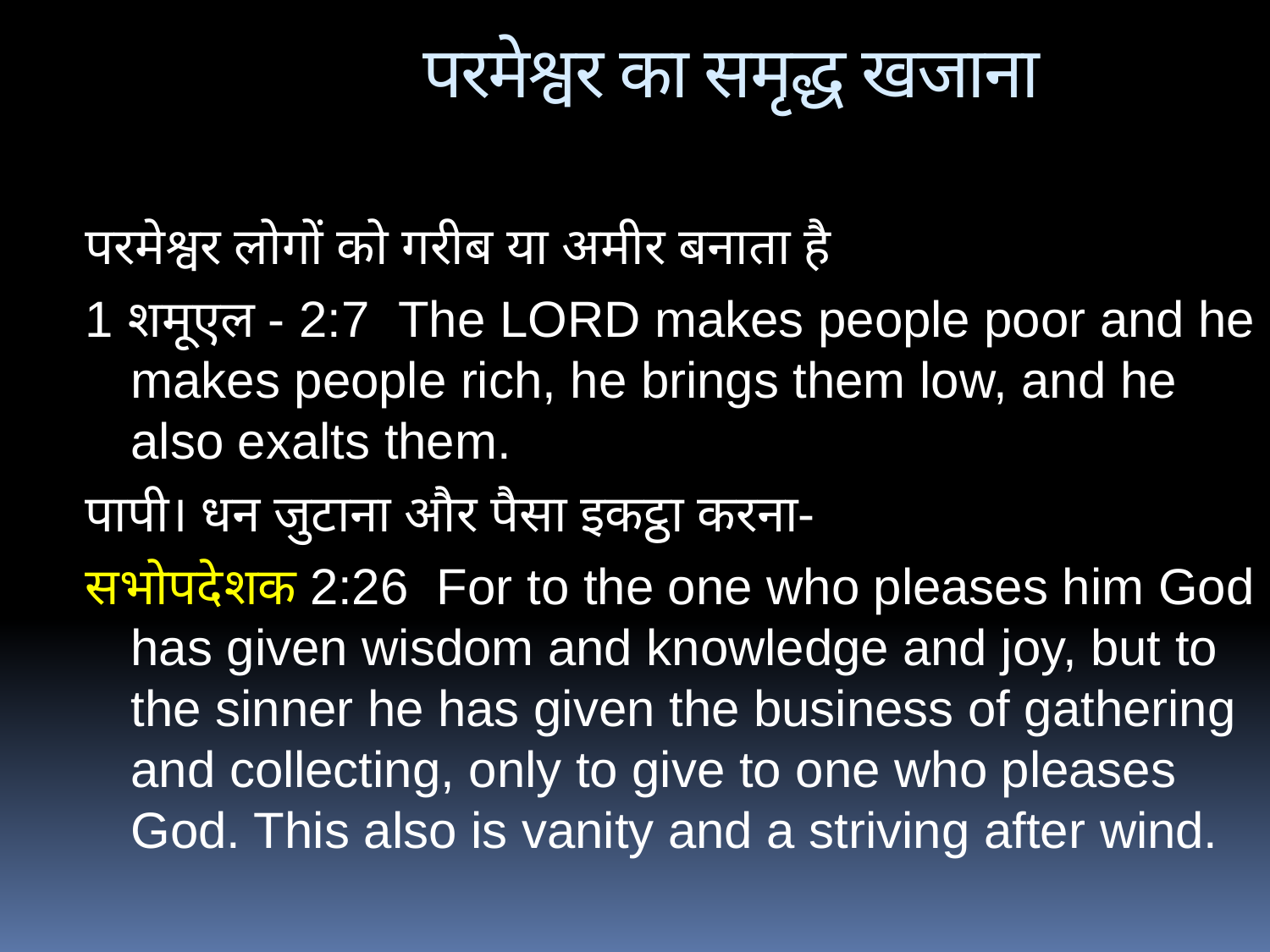

# परमेश्वर का समृद्ध खजाना

परमेश्वर लोगों को गरीब या अमीर बनाता है
1 शमूएल - 2:7  The LORD makes people poor and he makes people rich, he brings them low, and he also exalts them.
पापी। धन जुटाना और पैसा इकट्ठा करना-
सभोपदेशक 2:26  For to the one who pleases him God has given wisdom and knowledge and joy, but to the sinner he has given the business of gathering and collecting, only to give to one who pleases God. This also is vanity and a striving after wind.